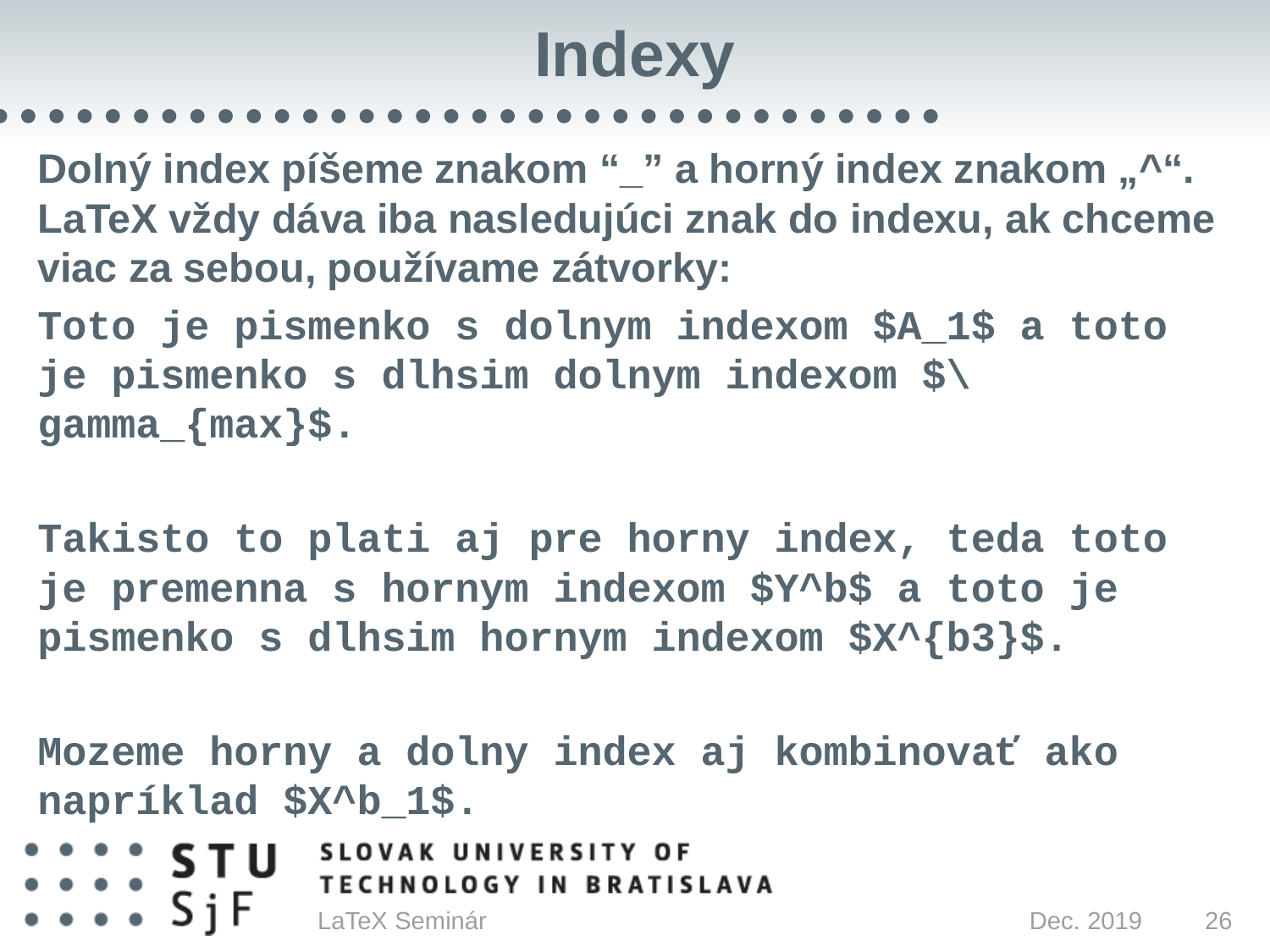

# Indexy
Dolný index píšeme znakom “_” a horný index znakom „^“. LaTeX vždy dáva iba nasledujúci znak do indexu, ak chceme viac za sebou, používame zátvorky:
Toto je pismenko s dolnym indexom $A_1$ a toto je pismenko s dlhsim dolnym indexom $\gamma_{max}$.

Takisto to plati aj pre horny index, teda toto je premenna s hornym indexom $Y^b$ a toto je pismenko s dlhsim hornym indexom $X^{b3}$.

Mozeme horny a dolny index aj kombinovať ako napríklad $X^b_1$.
LaTeX Seminár
Dec. 2019
26